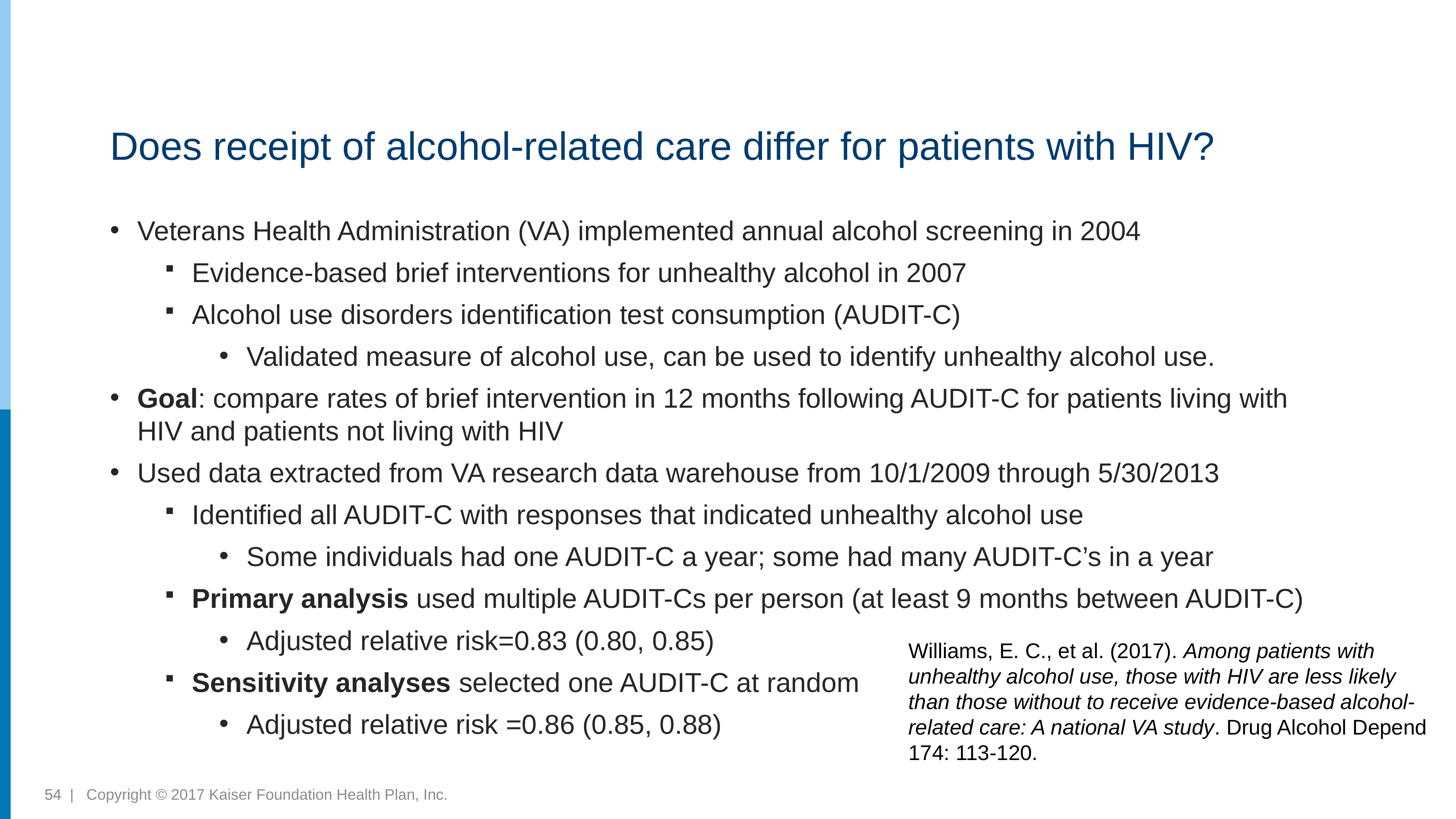

# Does receipt of alcohol-related care differ for patients with HIV?
Veterans Health Administration (VA) implemented annual alcohol screening in 2004
Evidence-based brief interventions for unhealthy alcohol in 2007
Alcohol use disorders identification test consumption (AUDIT-C)
Validated measure of alcohol use, can be used to identify unhealthy alcohol use.
Goal: compare rates of brief intervention in 12 months following AUDIT-C for patients living with HIV and patients not living with HIV
Used data extracted from VA research data warehouse from 10/1/2009 through 5/30/2013
Identified all AUDIT-C with responses that indicated unhealthy alcohol use
Some individuals had one AUDIT-C a year; some had many AUDIT-C’s in a year
Primary analysis used multiple AUDIT-Cs per person (at least 9 months between AUDIT-C)
Adjusted relative risk=0.83 (0.80, 0.85)
Sensitivity analyses selected one AUDIT-C at random
Adjusted relative risk =0.86 (0.85, 0.88)

Williams, E. C., et al. (2017). Among patients with unhealthy alcohol use, those with HIV are less likely than those without to receive evidence-based alcohol-related care: A national VA study. Drug Alcohol Depend 174: 113-120.
54